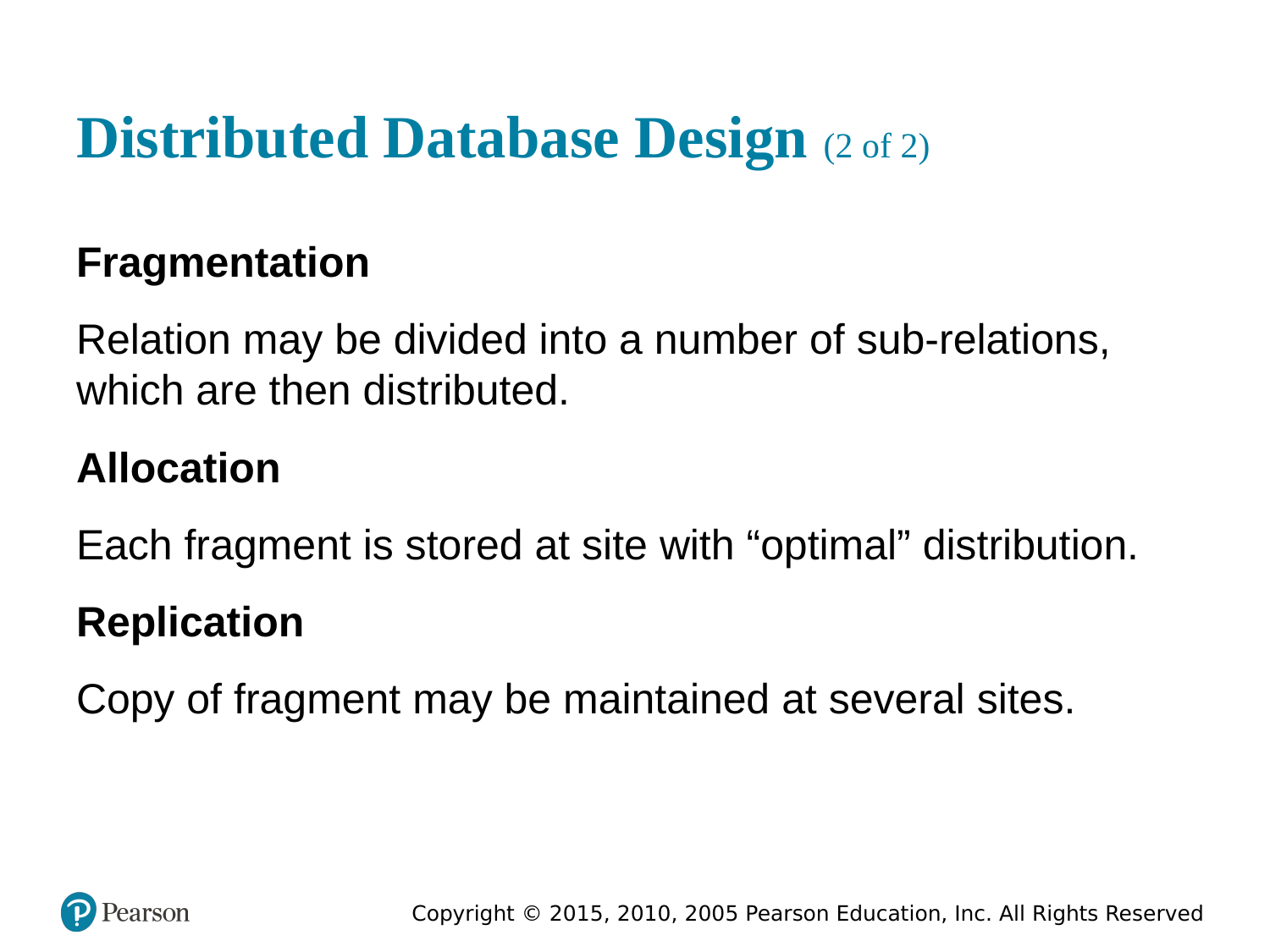

# Distributed Database Design (2 of 2)
Fragmentation
Relation may be divided into a number of sub-relations, which are then distributed.
Allocation
Each fragment is stored at site with “optimal” distribution.
Replication
Copy of fragment may be maintained at several sites.